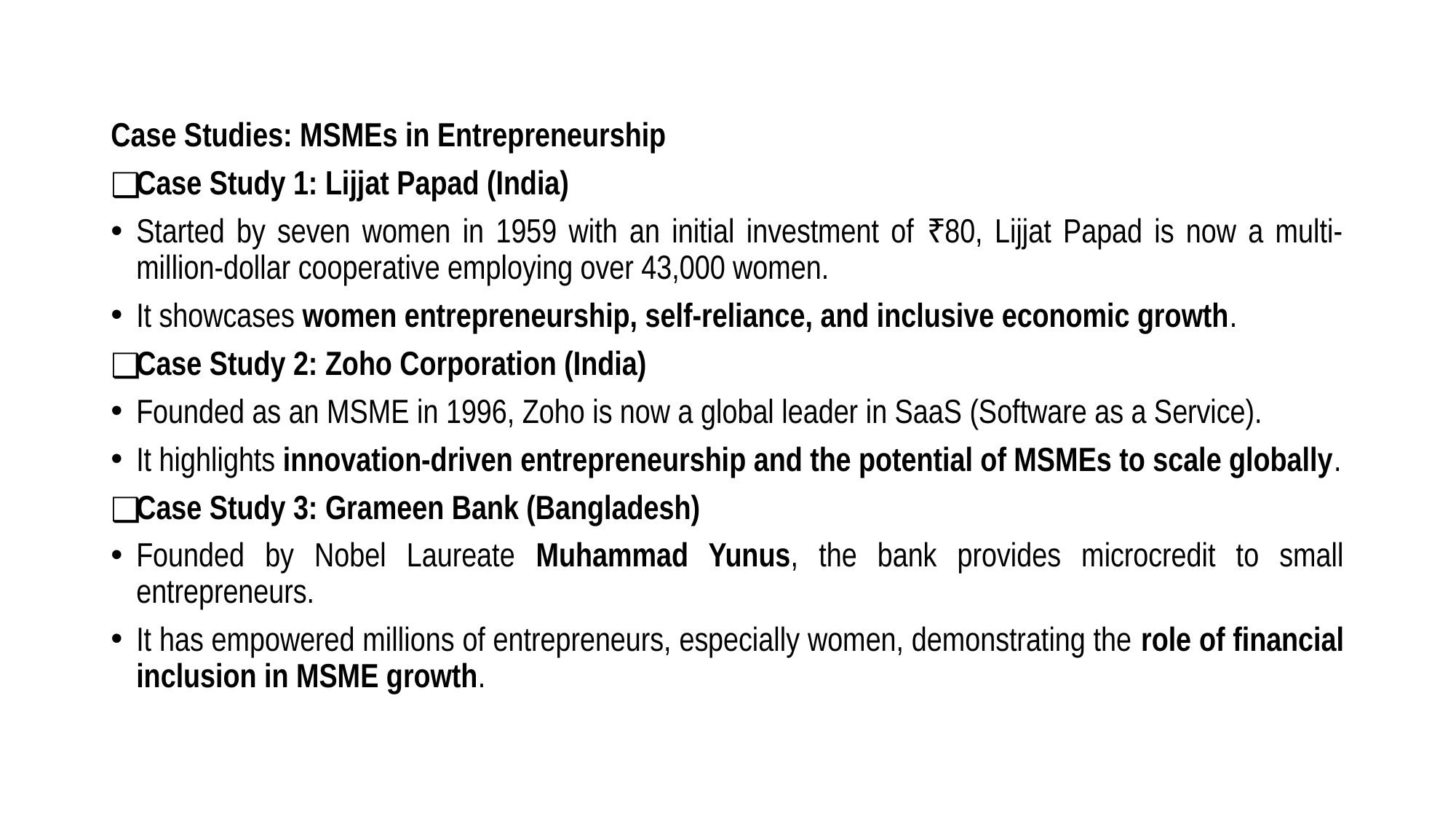

Case Studies: MSMEs in Entrepreneurship
Case Study 1: Lijjat Papad (India)
Started by seven women in 1959 with an initial investment of ₹80, Lijjat Papad is now a multi-million-dollar cooperative employing over 43,000 women.
It showcases women entrepreneurship, self-reliance, and inclusive economic growth.
Case Study 2: Zoho Corporation (India)
Founded as an MSME in 1996, Zoho is now a global leader in SaaS (Software as a Service).
It highlights innovation-driven entrepreneurship and the potential of MSMEs to scale globally.
Case Study 3: Grameen Bank (Bangladesh)
Founded by Nobel Laureate Muhammad Yunus, the bank provides microcredit to small entrepreneurs.
It has empowered millions of entrepreneurs, especially women, demonstrating the role of financial inclusion in MSME growth.